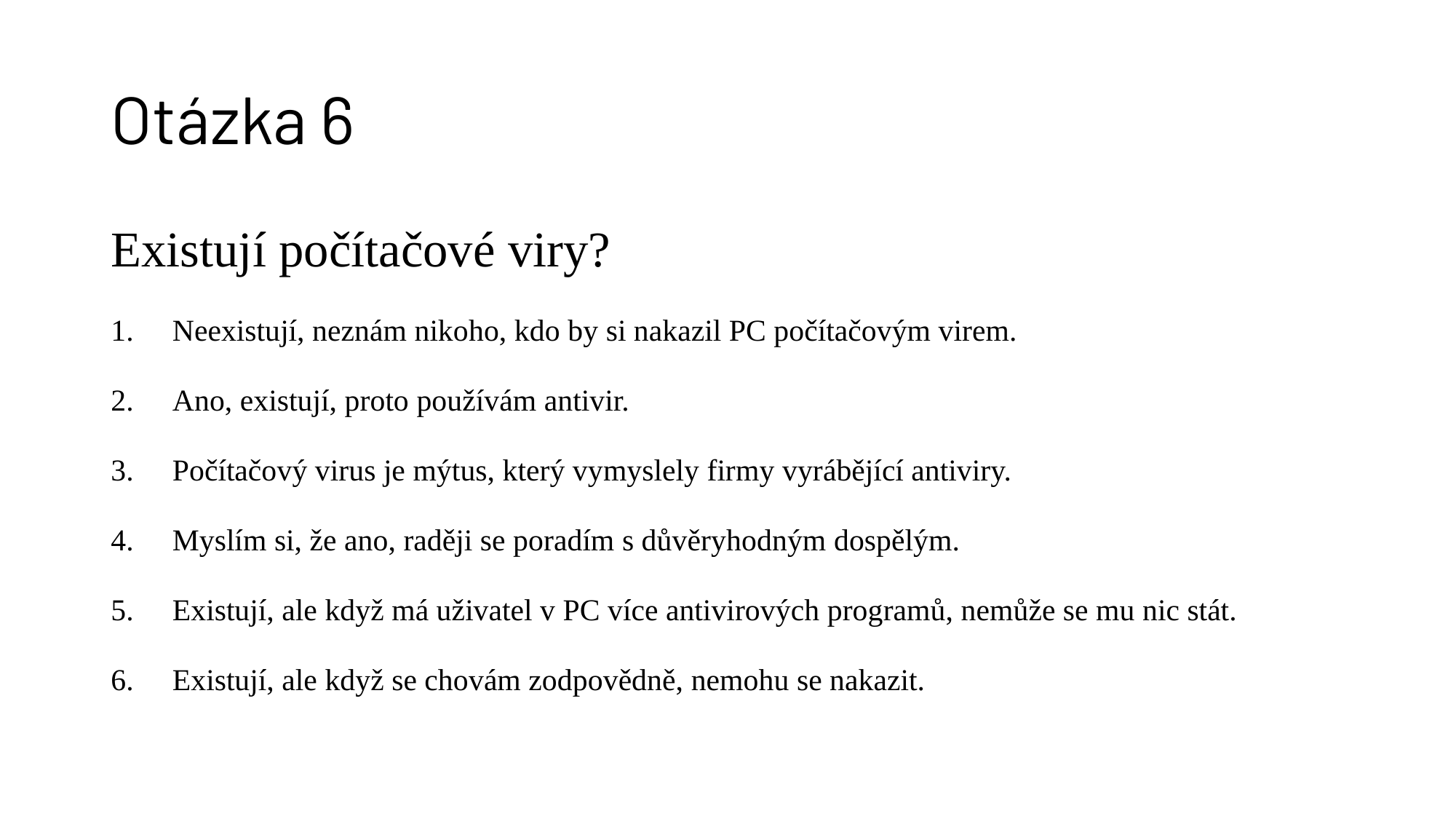

# Otázka 6
Existují počítačové viry?
Neexistují, neznám nikoho, kdo by si nakazil PC počítačovým virem.
Ano, existují, proto používám antivir.
Počítačový virus je mýtus, který vymyslely firmy vyrábějící antiviry.
Myslím si, že ano, raději se poradím s důvěryhodným dospělým.
Existují, ale když má uživatel v PC více antivirových programů, nemůže se mu nic stát.
Existují, ale když se chovám zodpovědně, nemohu se nakazit.